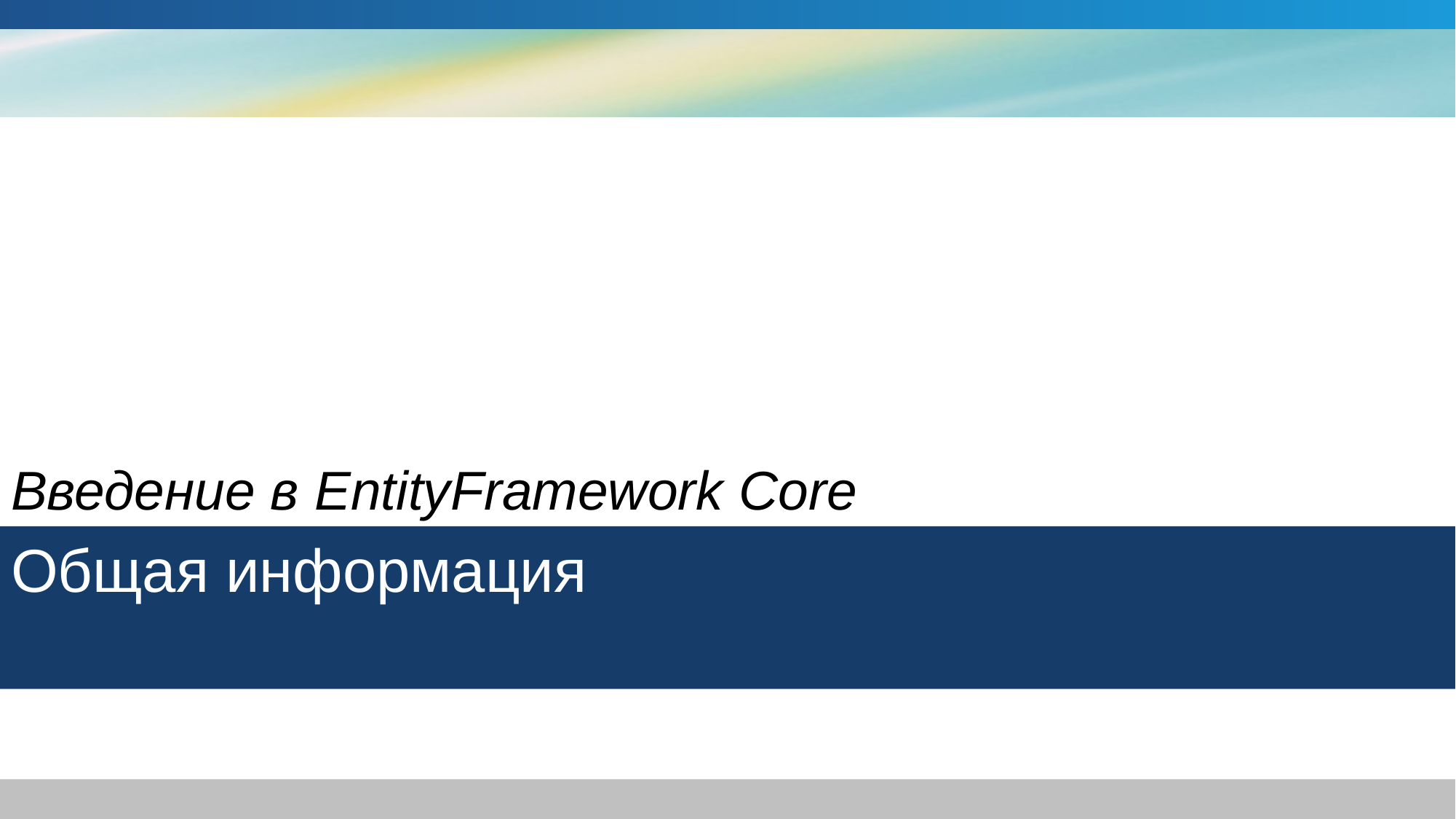

Введение в EntityFramework Core
# Общая информация